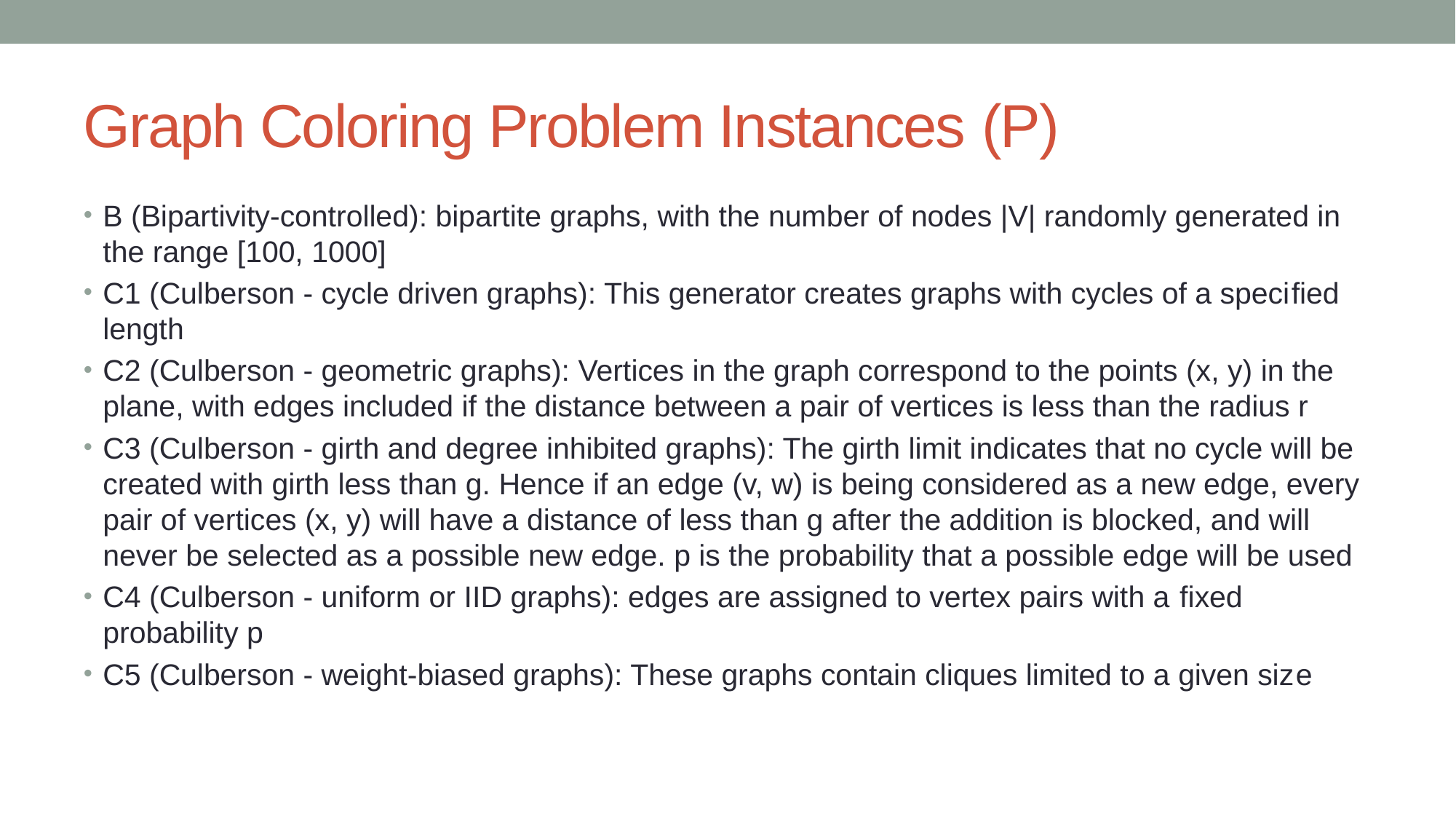

# Graph Coloring Problem Instances (P)
B (Bipartivity-controlled): bipartite graphs, with the number of nodes |V| randomly generated in the range [100, 1000]
C1 (Culberson - cycle driven graphs): This generator creates graphs with cycles of a specified length
C2 (Culberson - geometric graphs): Vertices in the graph correspond to the points (x, y) in the plane, with edges included if the distance between a pair of vertices is less than the radius r
C3 (Culberson - girth and degree inhibited graphs): The girth limit indicates that no cycle will be created with girth less than g. Hence if an edge (v, w) is being considered as a new edge, every pair of vertices (x, y) will have a distance of less than g after the addition is blocked, and will never be selected as a possible new edge. p is the probability that a possible edge will be used
C4 (Culberson - uniform or IID graphs): edges are assigned to vertex pairs with a fixed probability p
C5 (Culberson - weight-biased graphs): These graphs contain cliques limited to a given size